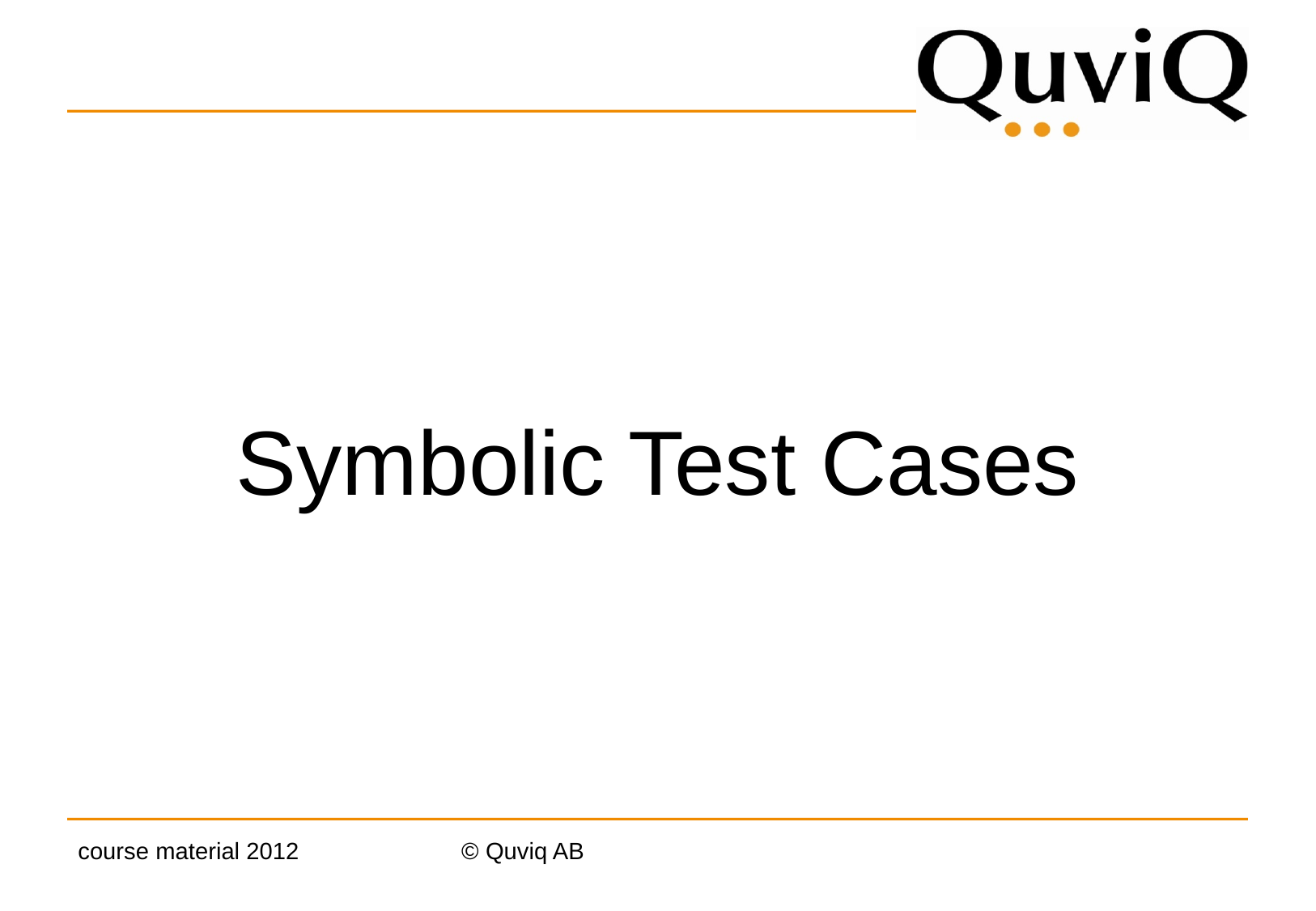

#
Symbolic Test Cases
course material 2012
© Quviq AB